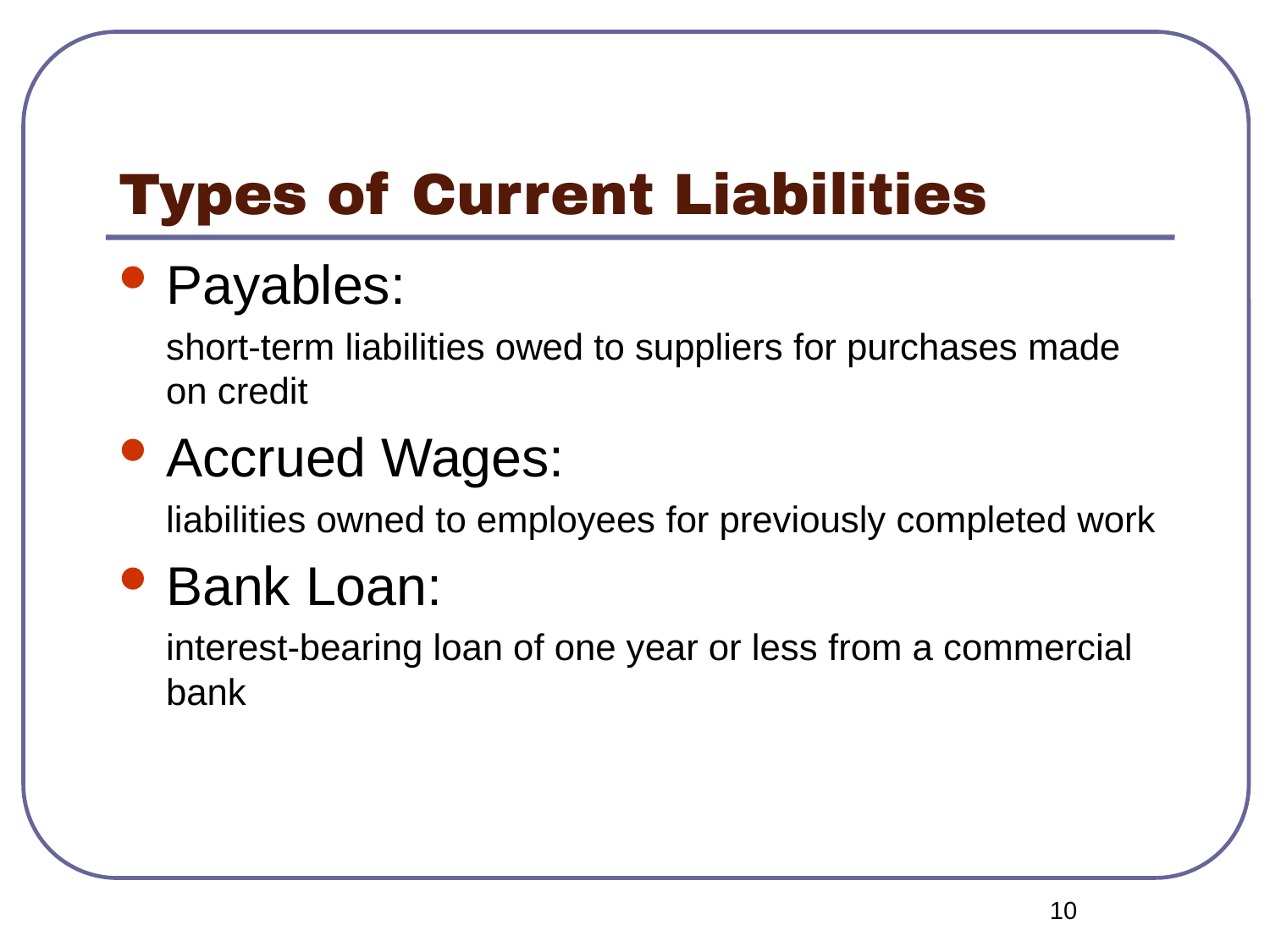

# Types of Current Liabilities
Payables:
	short-term liabilities owed to suppliers for purchases made on credit
Accrued Wages:
	liabilities owned to employees for previously completed work
Bank Loan:
	interest-bearing loan of one year or less from a commercial bank
10